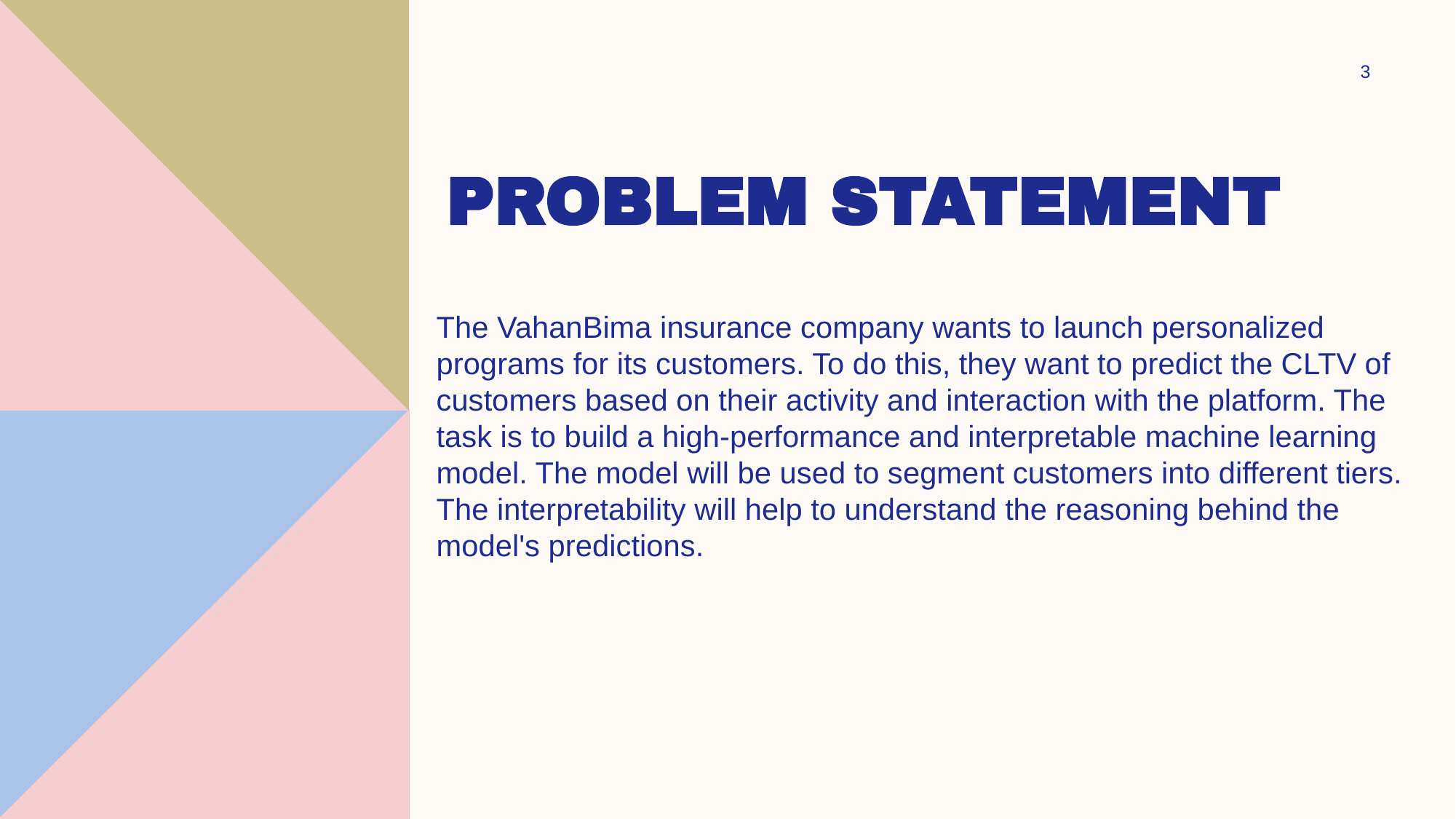

3
# Problem Statement
The VahanBima insurance company wants to launch personalized programs for its customers. To do this, they want to predict the CLTV of customers based on their activity and interaction with the platform. The task is to build a high-performance and interpretable machine learning model. The model will be used to segment customers into different tiers. The interpretability will help to understand the reasoning behind the model's predictions.